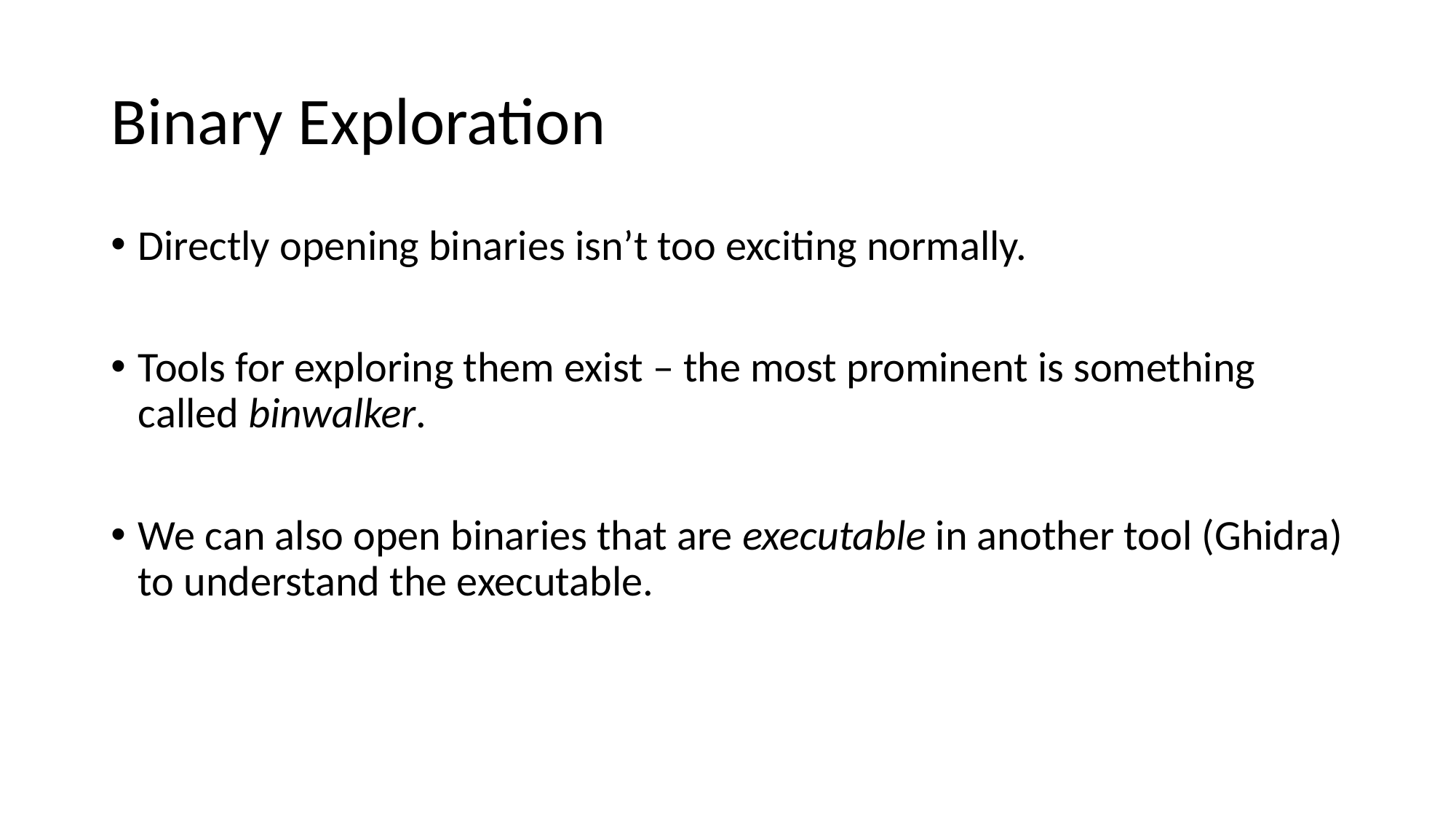

# Binary Exploration
Directly opening binaries isn’t too exciting normally.

Tools for exploring them exist – the most prominent is something called binwalker.

We can also open binaries that are executable in another tool (Ghidra) to understand the executable.